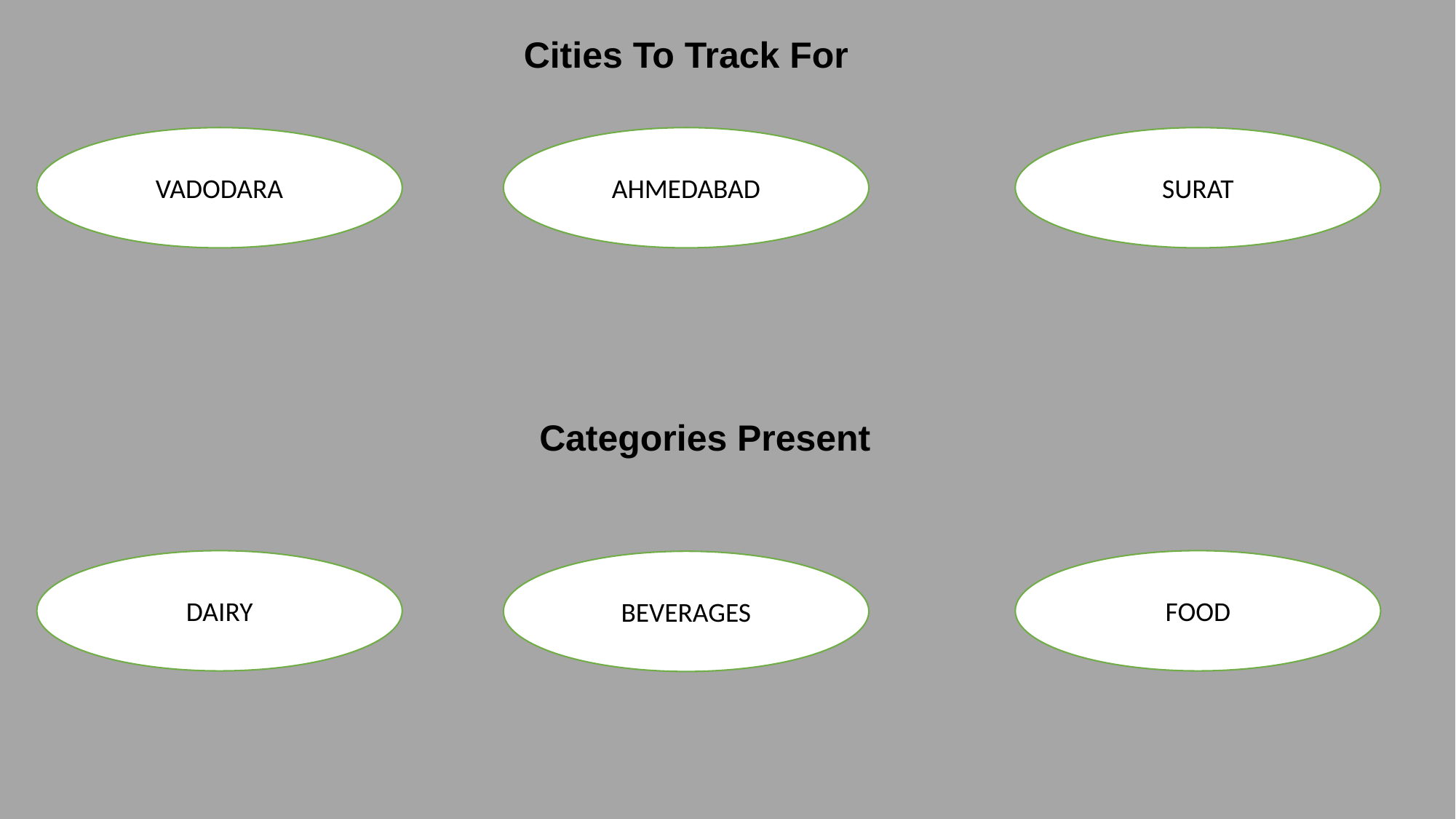

Cities To Track For
VADODARA
AHMEDABAD
SURAT
Categories Present
DAIRY
FOOD
BEVERAGES